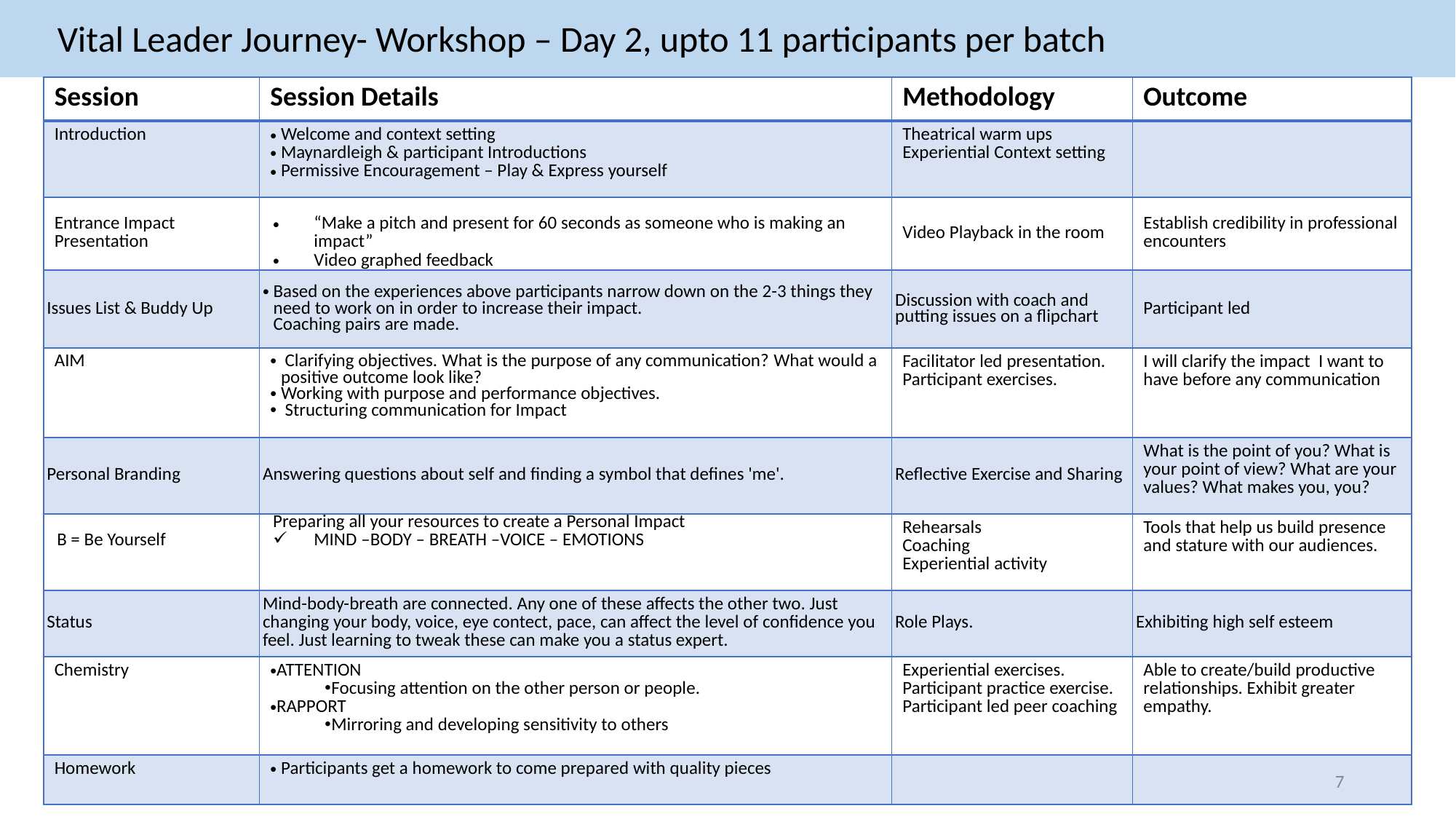

Vital Leader Journey- Workshop – Day 2, upto 11 participants per batch
| Session | Session Details | Methodology | Outcome |
| --- | --- | --- | --- |
| Introduction | Welcome and context setting Maynardleigh & participant Introductions Permissive Encouragement – Play & Express yourself | Theatrical warm ups Experiential Context setting |  |
| Entrance Impact Presentation | “Make a pitch and present for 60 seconds as someone who is making an impact” Video graphed feedback | Video Playback in the room | Establish credibility in professional encounters |
| Issues List & Buddy Up | Based on the experiences above participants narrow down on the 2-3 things they need to work on in order to increase their impact. Coaching pairs are made. | Discussion with coach and putting issues on a flipchart | Participant led |
| AIM | Clarifying objectives. What is the purpose of any communication? What would a positive outcome look like? Working with purpose and performance objectives. Structuring communication for Impact | Facilitator led presentation. Participant exercises. | I will clarify the impact I want to have before any communication |
| Personal Branding | Answering questions about self and finding a symbol that defines 'me'. | Reflective Exercise and Sharing | What is the point of you? What is your point of view? What are your values? What makes you, you? |
| B = Be Yourself | Preparing all your resources to create a Personal Impact MIND –BODY – BREATH –VOICE – EMOTIONS | Rehearsals Coaching Experiential activity | Tools that help us build presence and stature with our audiences. |
| Status | Mind-body-breath are connected. Any one of these affects the other two. Just changing your body, voice, eye contect, pace, can affect the level of confidence you feel. Just learning to tweak these can make you a status expert. | Role Plays. | Exhibiting high self esteem |
| Chemistry | ATTENTION Focusing attention on the other person or people. RAPPORT Mirroring and developing sensitivity to others | Experiential exercises. Participant practice exercise. Participant led peer coaching | Able to create/build productive relationships. Exhibit greater empathy. |
| Homework | Participants get a homework to come prepared with quality pieces |  |  |
7